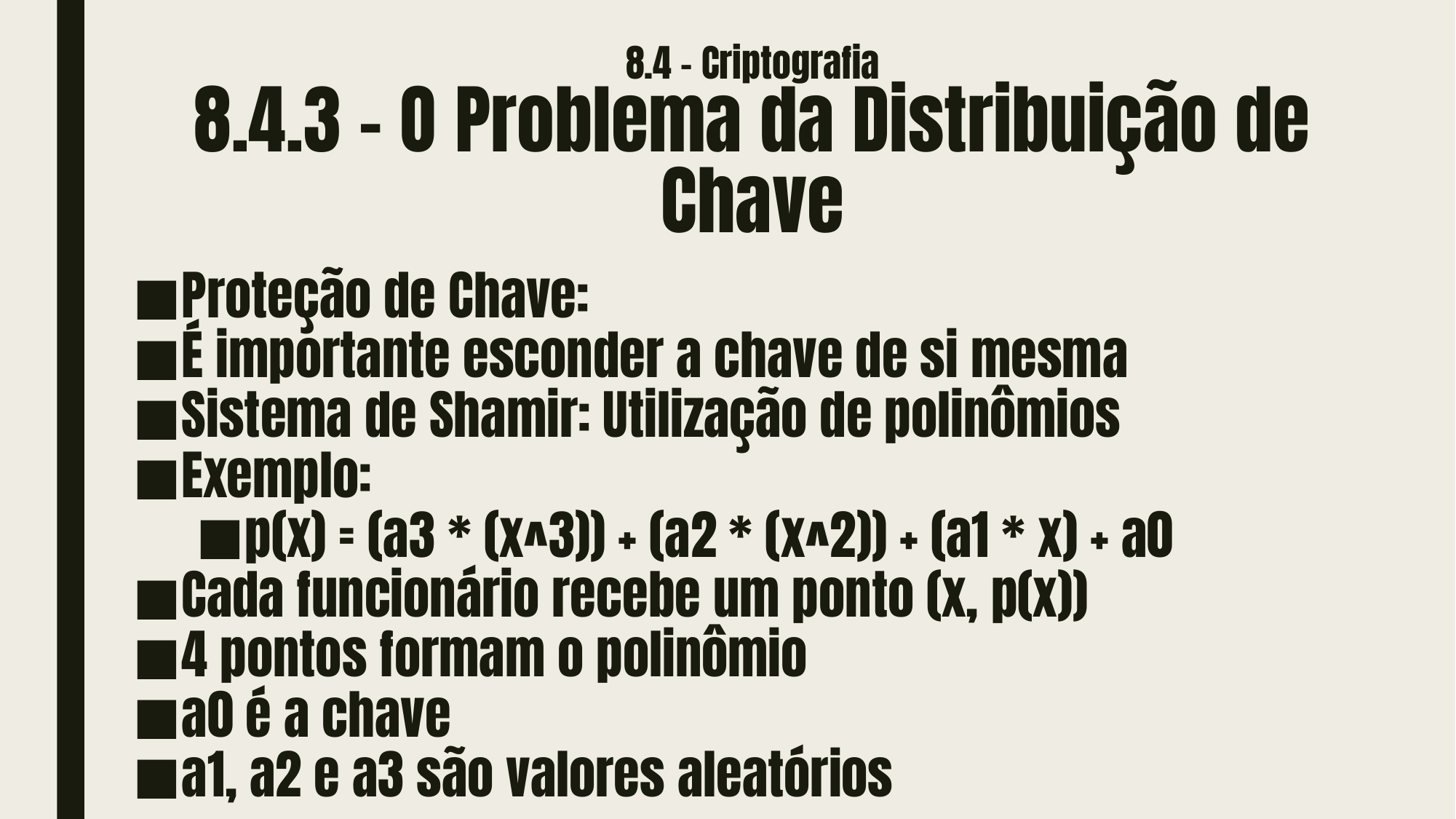

# 8.4 - Criptografia 8.4.3 - O Problema da Distribuição de Chave

Proteção de Chave:
É importante esconder a chave de si mesma
Sistema de Shamir: Utilização de polinômios
Exemplo:
p(x) = (a3 * (x^3)) + (a2 * (x^2)) + (a1 * x) + a0
Cada funcionário recebe um ponto (x, p(x))
4 pontos formam o polinômio
a0 é a chave
a1, a2 e a3 são valores aleatórios